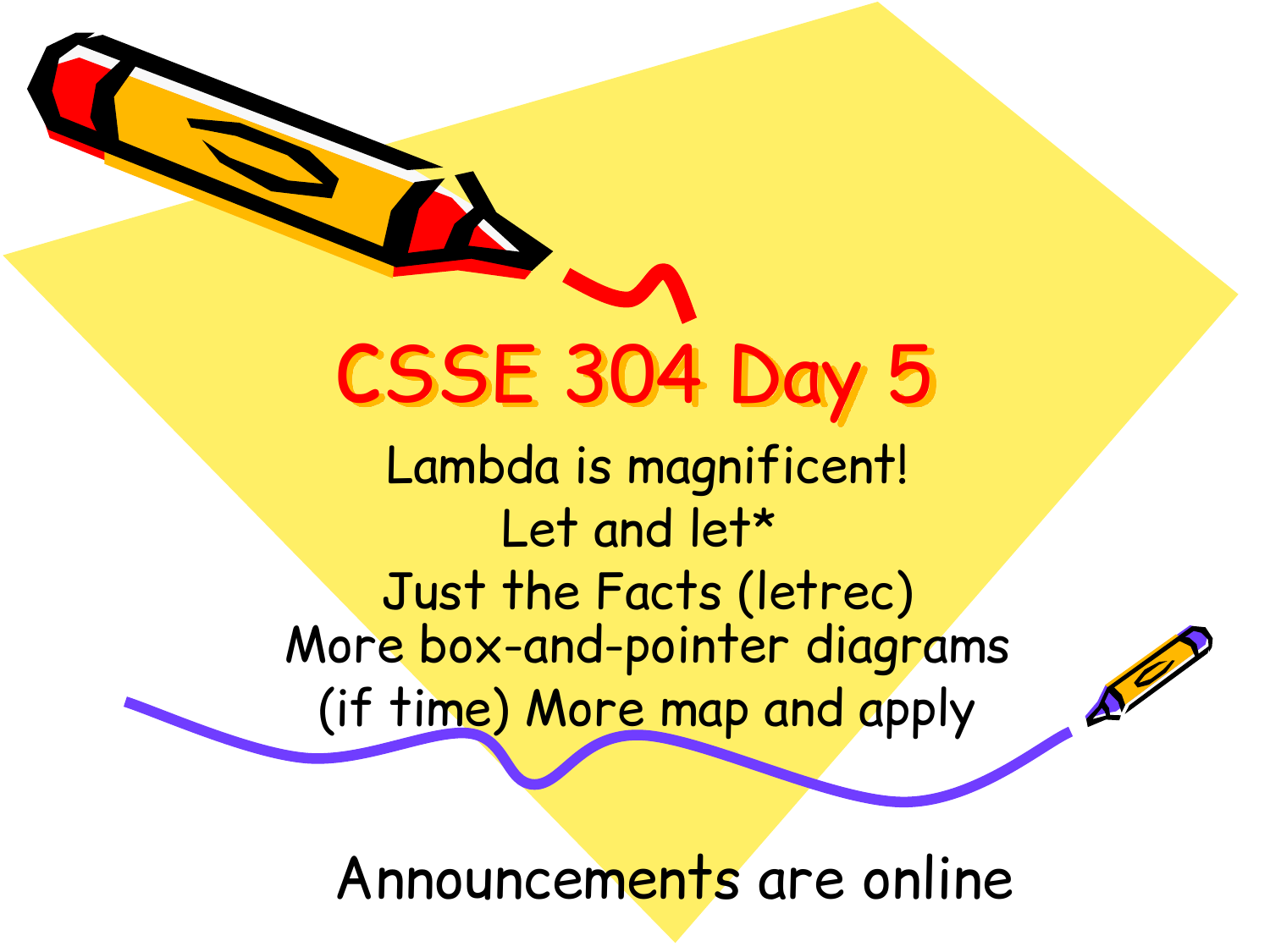

# CSSE 304 Day 5
Lambda is magnificent!
Let and let*
Just the Facts (letrec)
More box-and-pointer diagrams
(if time) More map and apply
         Announcements are online